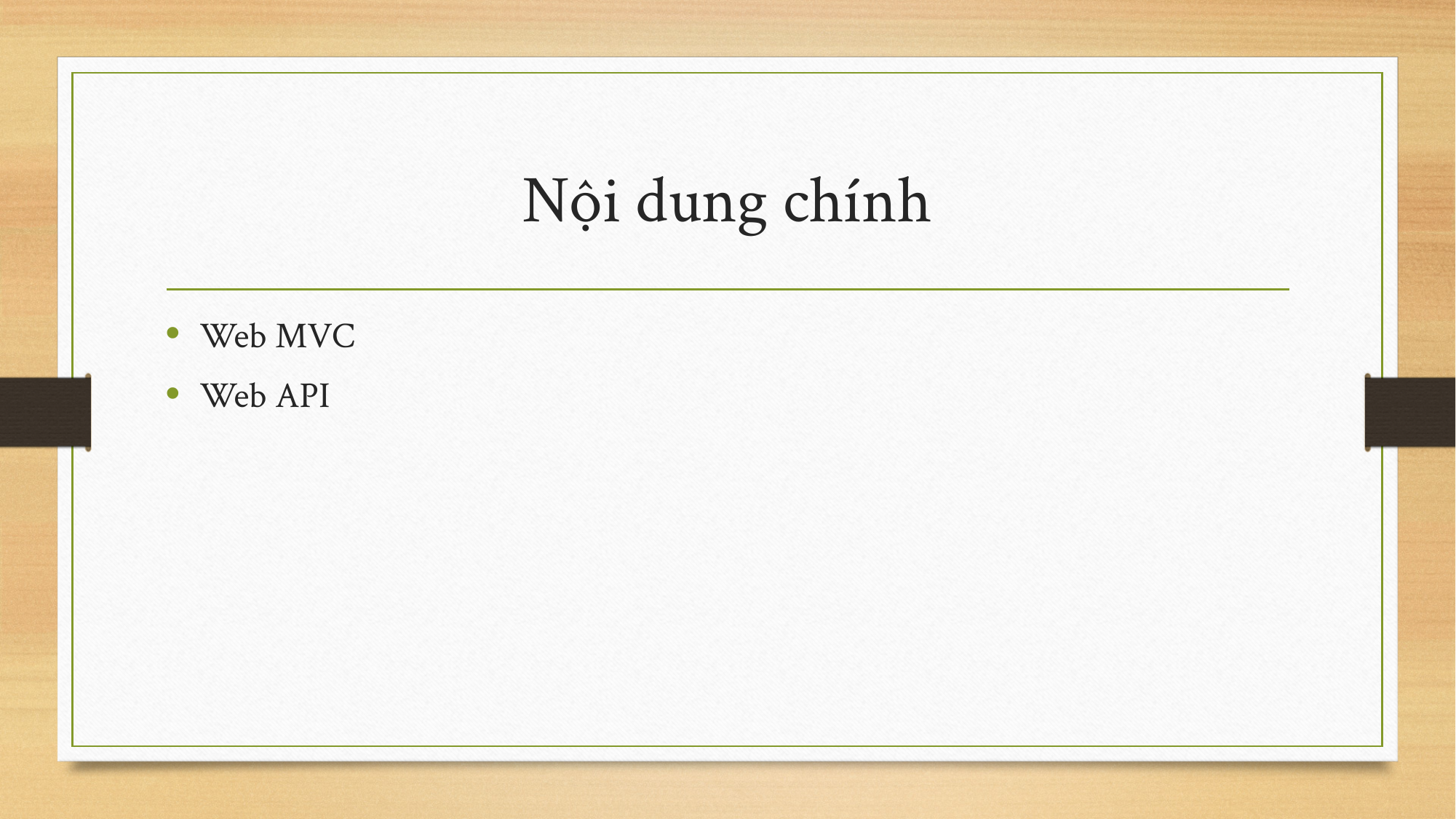

# Nội dung chính
Web MVC
Web API